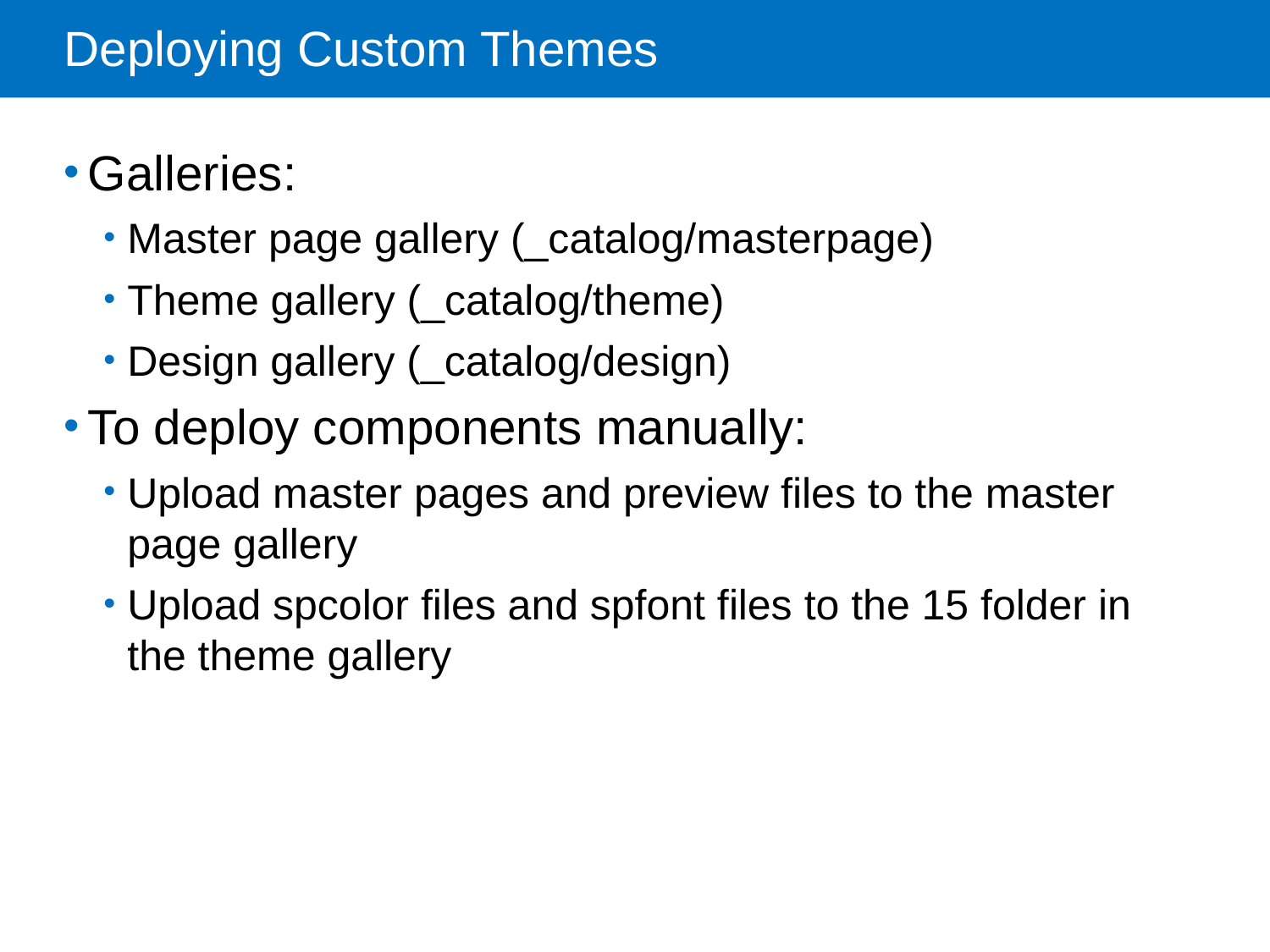

# Deploying Custom Themes
Galleries:
Master page gallery (_catalog/masterpage)
Theme gallery (_catalog/theme)
Design gallery (_catalog/design)
To deploy components manually:
Upload master pages and preview files to the master page gallery
Upload spcolor files and spfont files to the 15 folder in the theme gallery